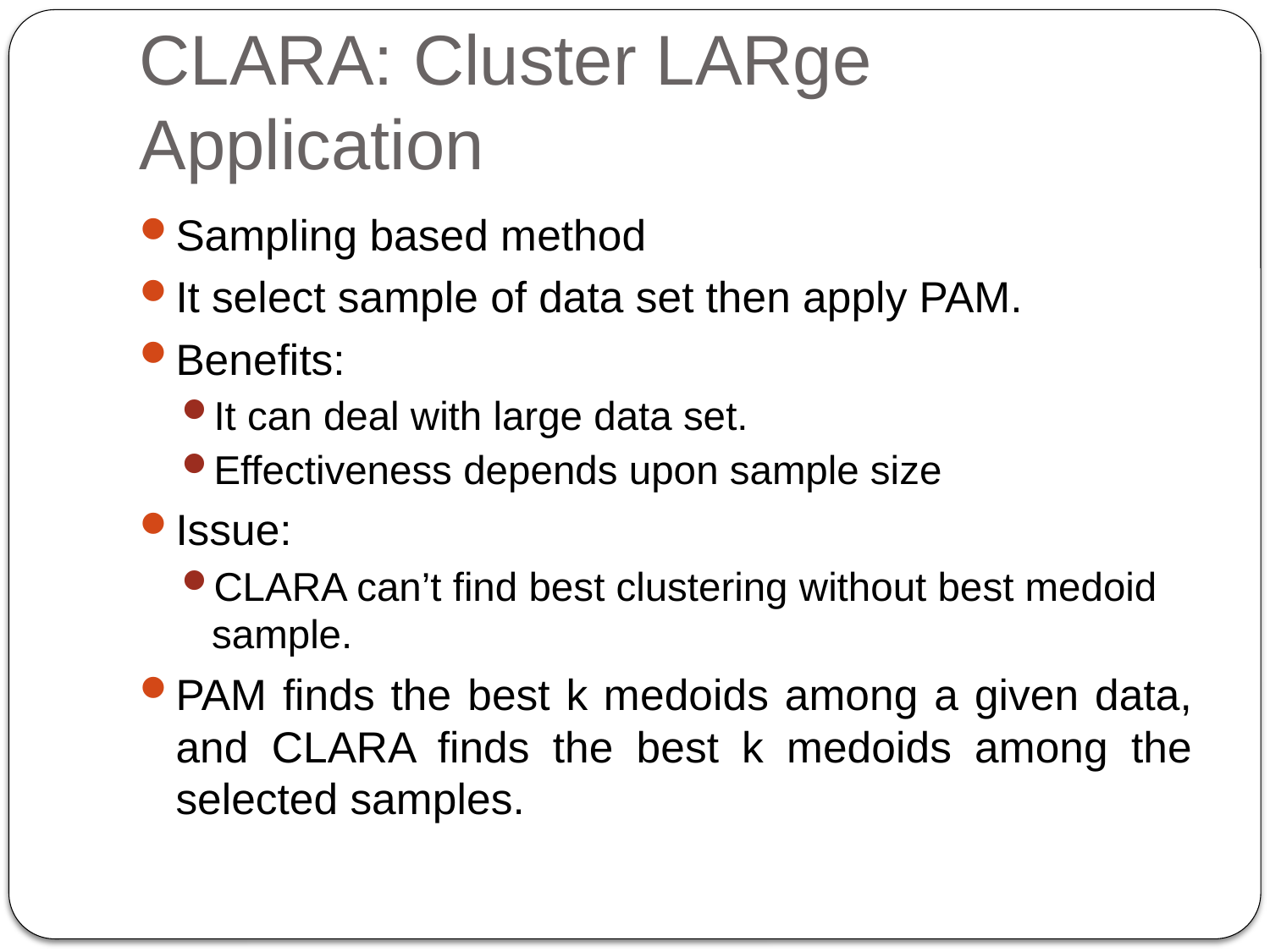

# CLARA: Cluster LARge Application
Sampling based method
It select sample of data set then apply PAM.
Benefits:
It can deal with large data set.
Effectiveness depends upon sample size
Issue:
CLARA can’t find best clustering without best medoid sample.
PAM finds the best k medoids among a given data, and CLARA finds the best k medoids among the selected samples.